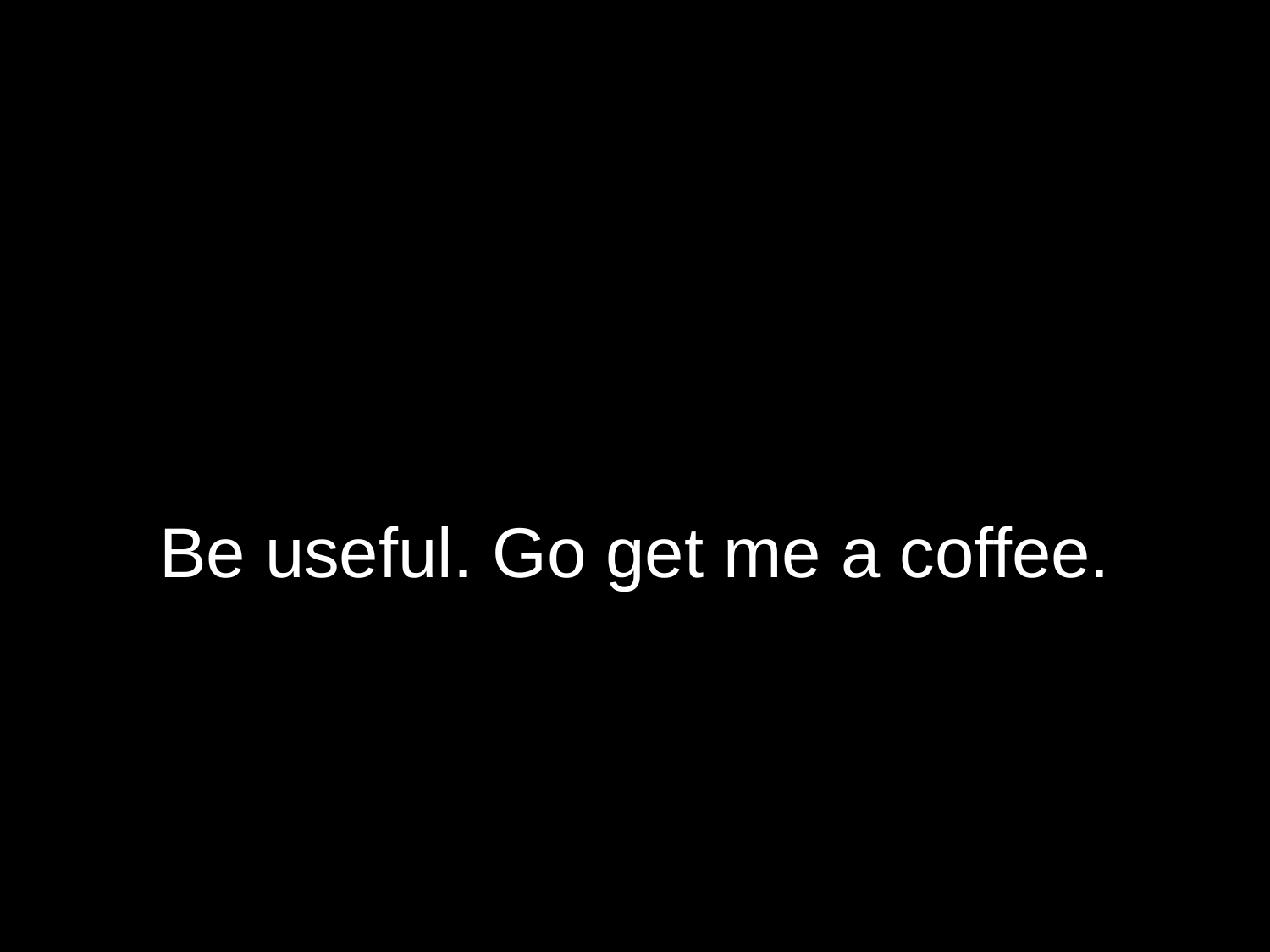

# Be useful. Go get me a coffee.